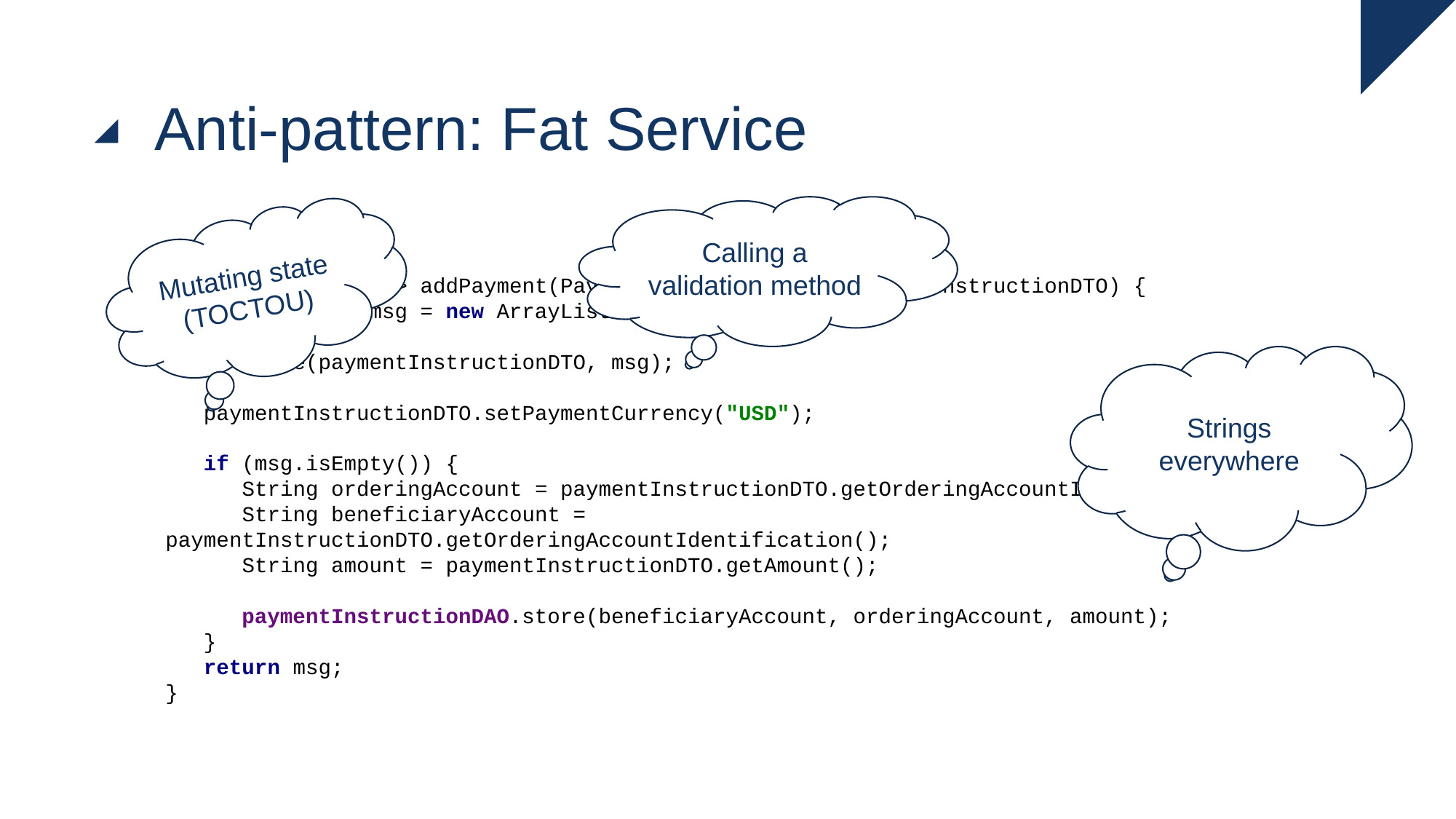

# Anti-pattern: Fat Service
Calling a validation method
Mutating state (TOCTOU)
public List<String> addPayment(PaymentInstructionDTO paymentInstructionDTO) {
   List<String> msg = new ArrayList<>();
   validate(paymentInstructionDTO, msg);
   paymentInstructionDTO.setPaymentCurrency("USD");
   if (msg.isEmpty()) {
      String orderingAccount = paymentInstructionDTO.getOrderingAccountIdentification();
      String beneficiaryAccount = paymentInstructionDTO.getOrderingAccountIdentification();
      String amount = paymentInstructionDTO.getAmount();
      paymentInstructionDAO.store(beneficiaryAccount, orderingAccount, amount);
   }
   return msg;
}
Strings everywhere